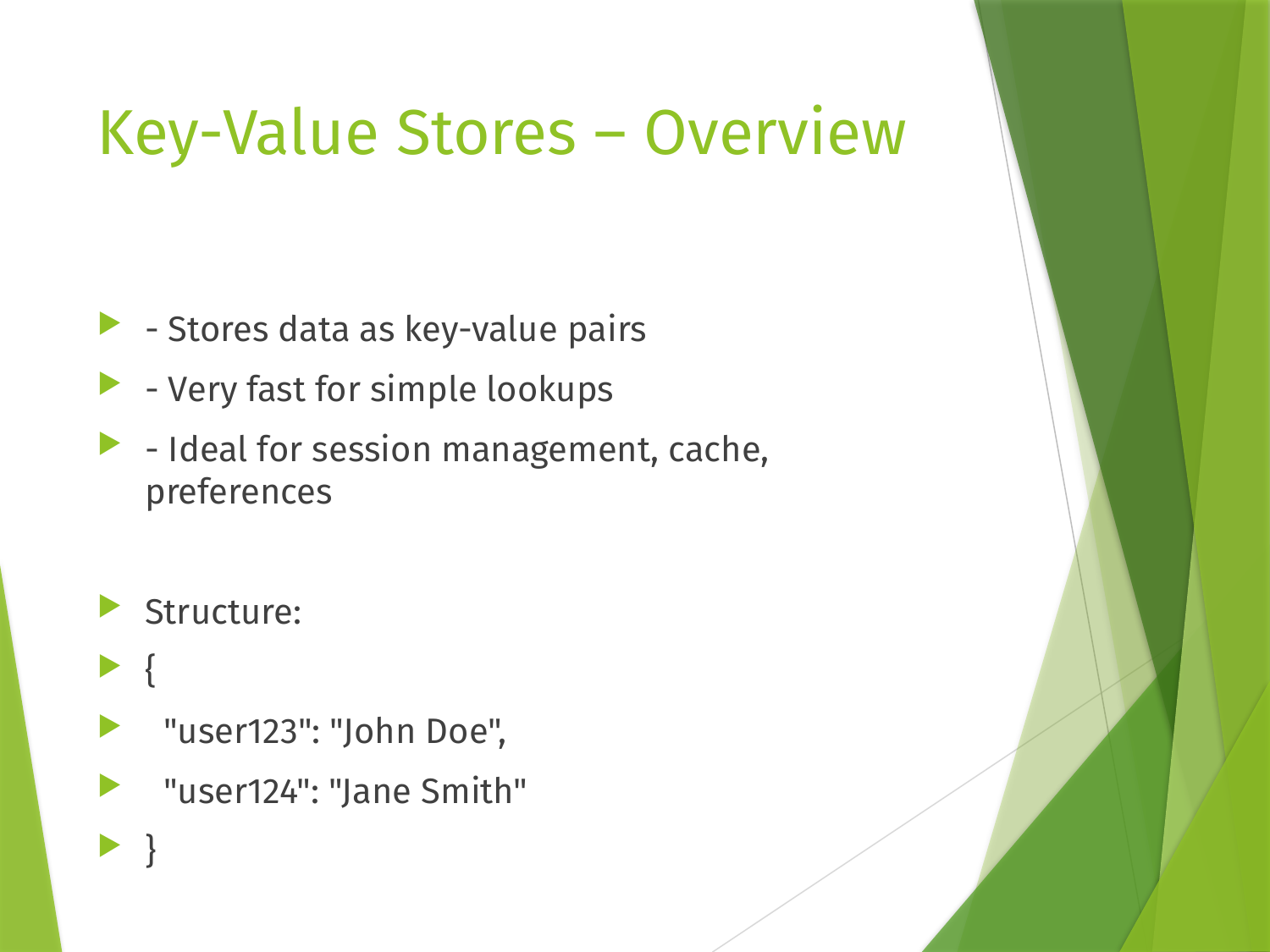

# Key-Value Stores – Overview
- Stores data as key-value pairs
- Very fast for simple lookups
- Ideal for session management, cache, preferences

Structure:
{
  "user123": "John Doe",
  "user124": "Jane Smith"
}